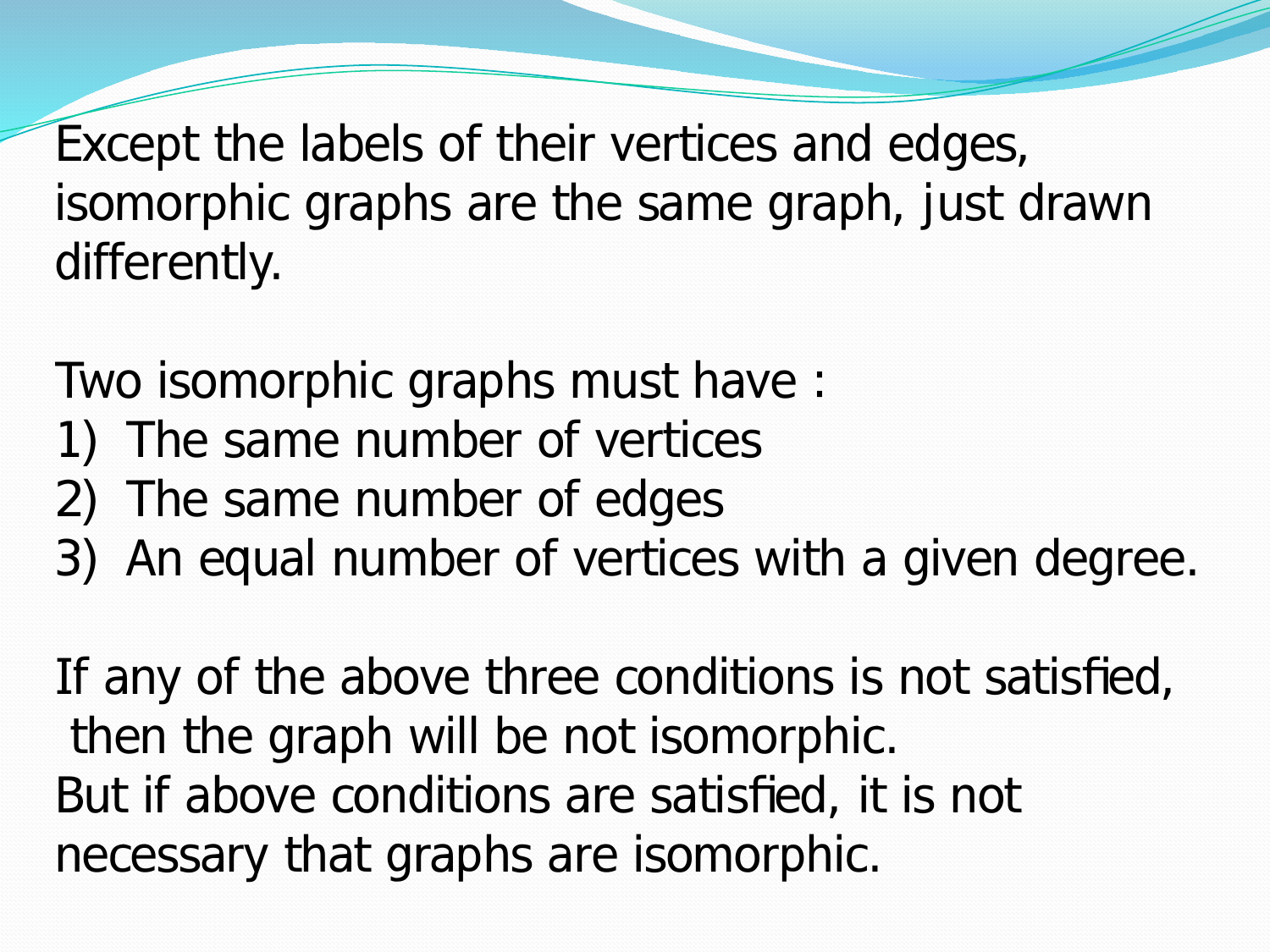

Except the labels of their vertices and edges, isomorphic graphs are the same graph, just drawn differently.

Two isomorphic graphs must have :
The same number of vertices
The same number of edges
An equal number of vertices with a given degree.

If any of the above three conditions is not satisfied,
 then the graph will be not isomorphic.
But if above conditions are satisfied, it is not
necessary that graphs are isomorphic.